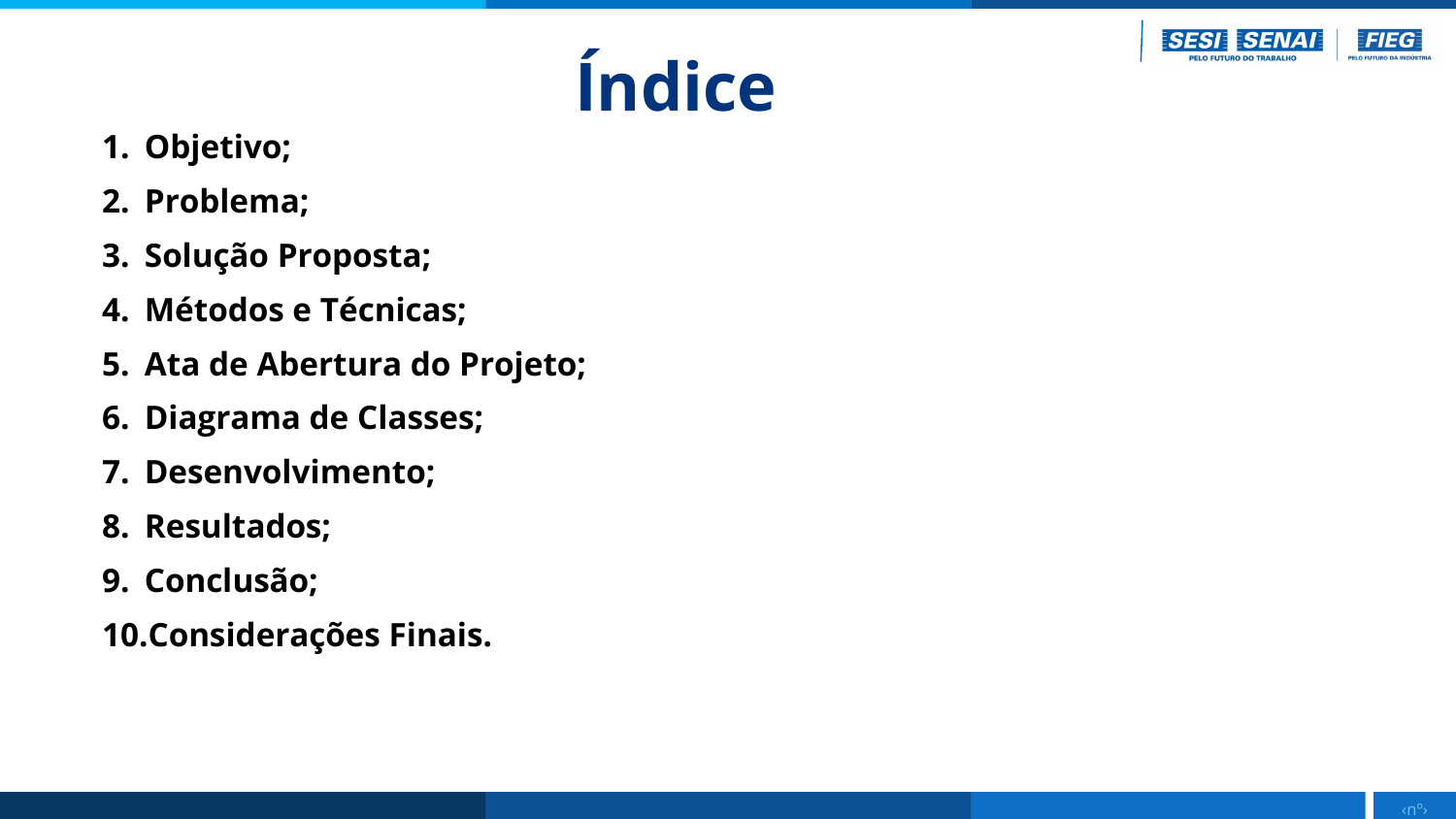

Índice
Objetivo;
Problema;
Solução Proposta;
Métodos e Técnicas;
Ata de Abertura do Projeto;
Diagrama de Classes;
Desenvolvimento;
Resultados;
Conclusão;
Considerações Finais.

‹nº›